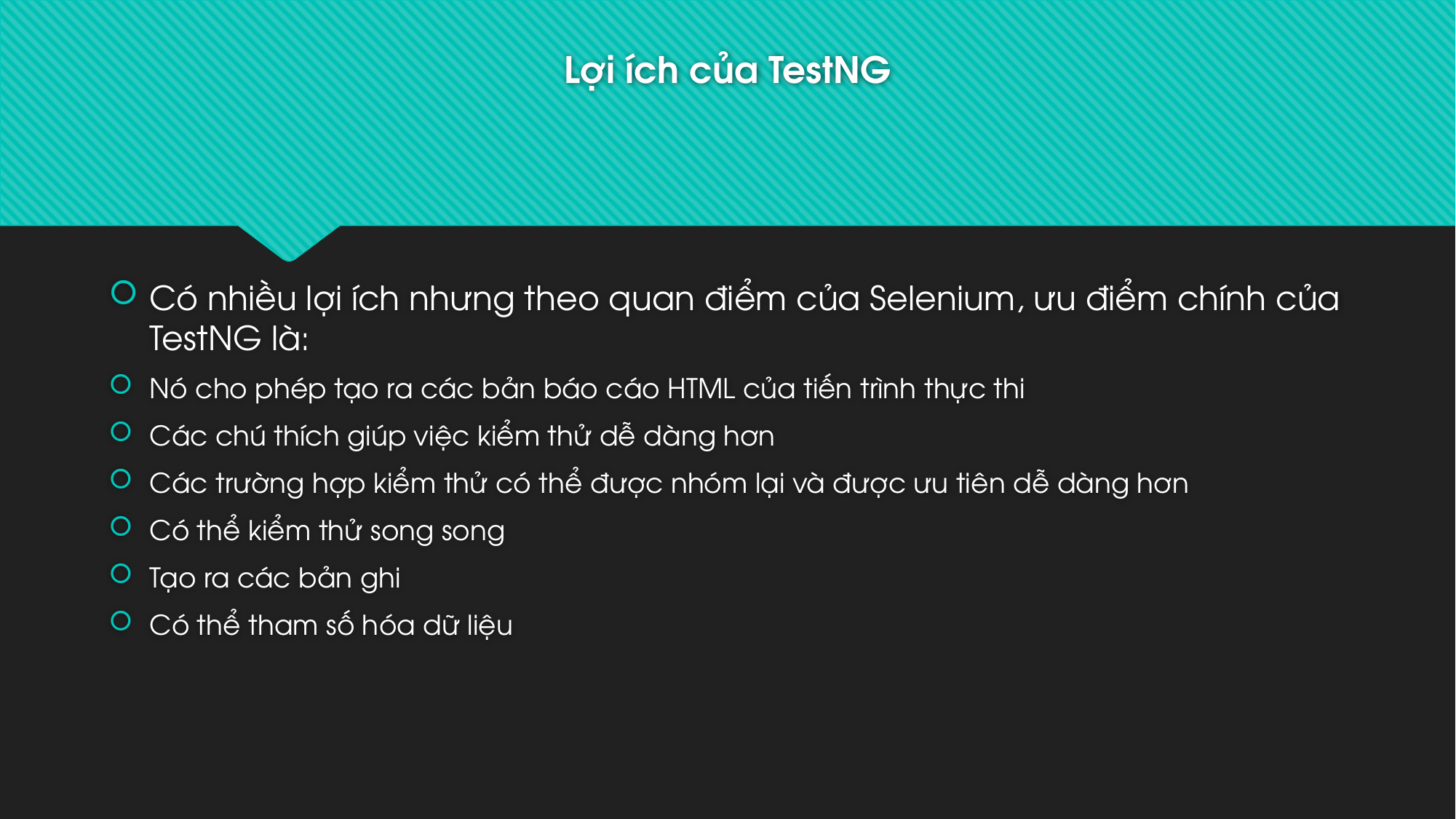

# Lợi ích của TestNG
Có nhiều lợi ích nhưng theo quan điểm của Selenium, ưu điểm chính của TestNG là:
Nó cho phép tạo ra các bản báo cáo HTML của tiến trình thực thi
Các chú thích giúp việc kiểm thử dễ dàng hơn
Các trường hợp kiểm thử có thể được nhóm lại và được ưu tiên dễ dàng hơn
Có thể kiểm thử song song
Tạo ra các bản ghi
Có thể tham số hóa dữ liệu